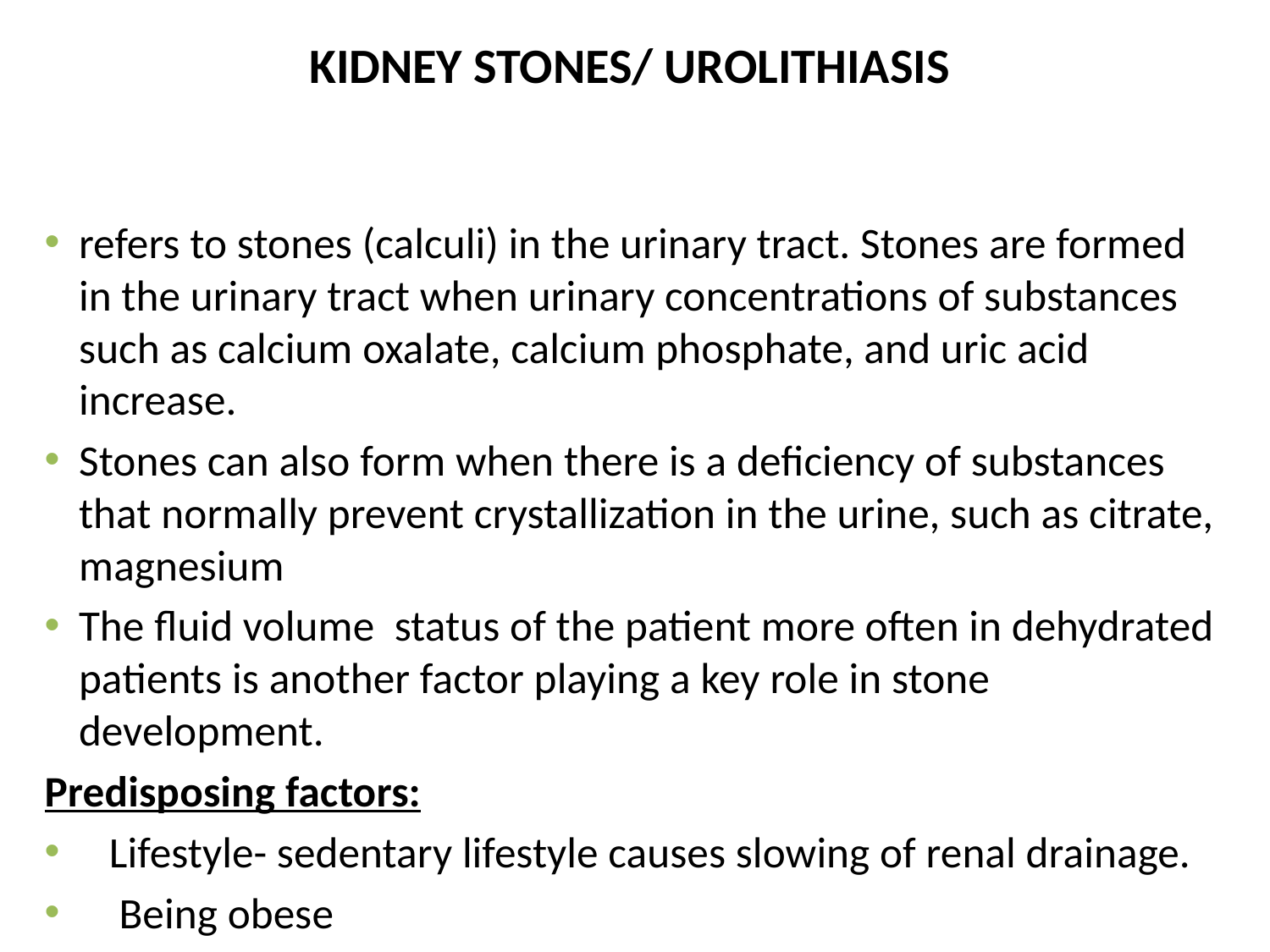

# KIDNEY STONES/ UROLITHIASIS

refers to stones (calculi) in the urinary tract. Stones are formed in the urinary tract when urinary concentrations of substances such as calcium oxalate, calcium phosphate, and uric acid increase.
Stones can also form when there is a deficiency of substances that normally prevent crystallization in the urine, such as citrate, magnesium
The fluid volume  status of the patient more often in dehydrated patients is another factor playing a key role in stone development.
Predisposing factors:
Lifestyle- sedentary lifestyle causes slowing of renal drainage.
 Being obese